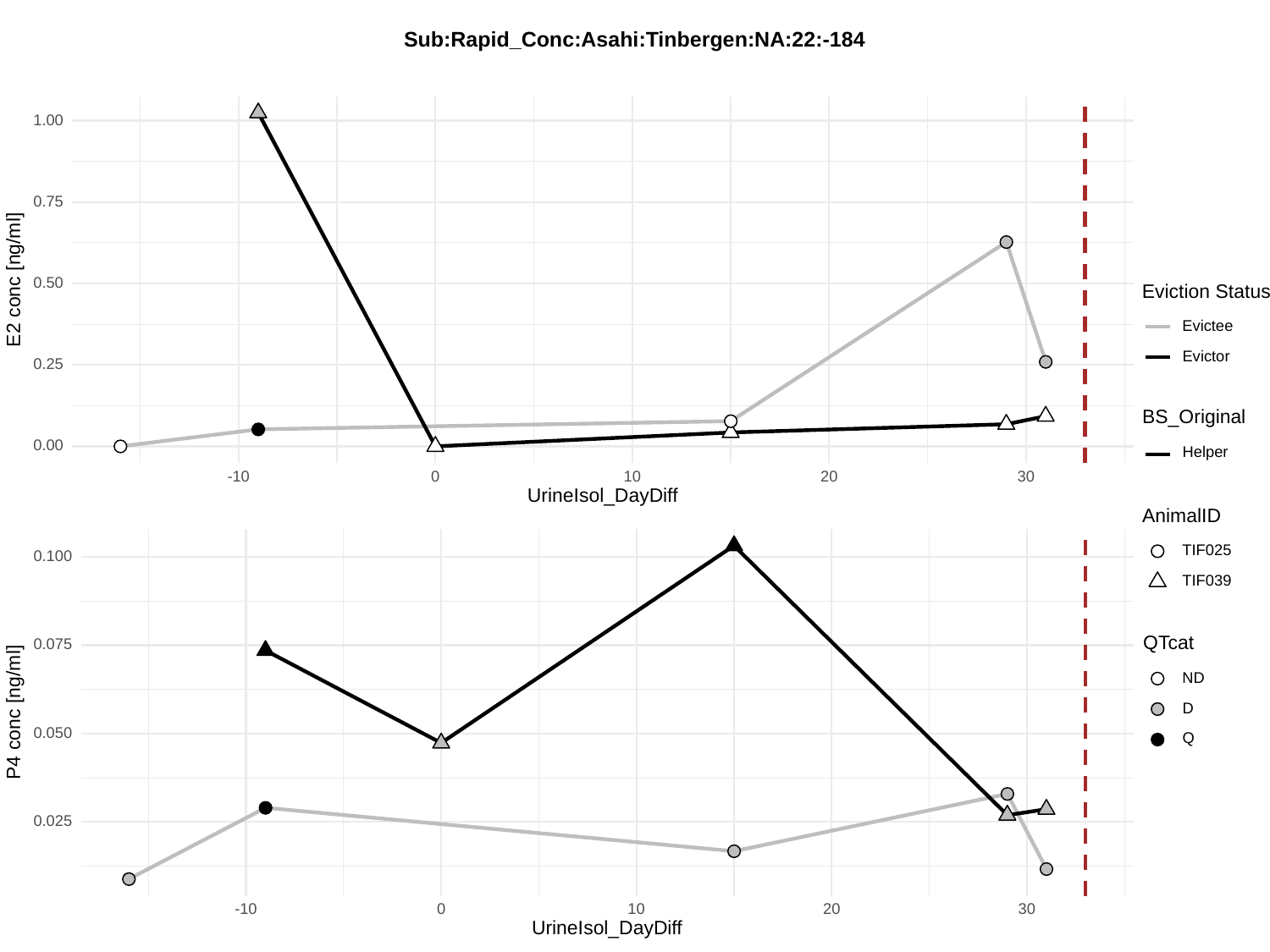

Sub:Rapid_Conc:Asahi:Tinbergen:NA:22:-184

1.00

0.75

E2 conc [ng/ml]
0.50

Eviction Status
Evictee

Evictor

0.25

BS_Original

0.00
Helper

30
-10
0
10
20
UrineIsol_DayDiff
AnimalID

TIF025

0.100

TIF039

QTcat
0.075

ND

P4 conc [ng/ml]
D
0.050
Q

0.025

30
-10
0
10
20
UrineIsol_DayDiff